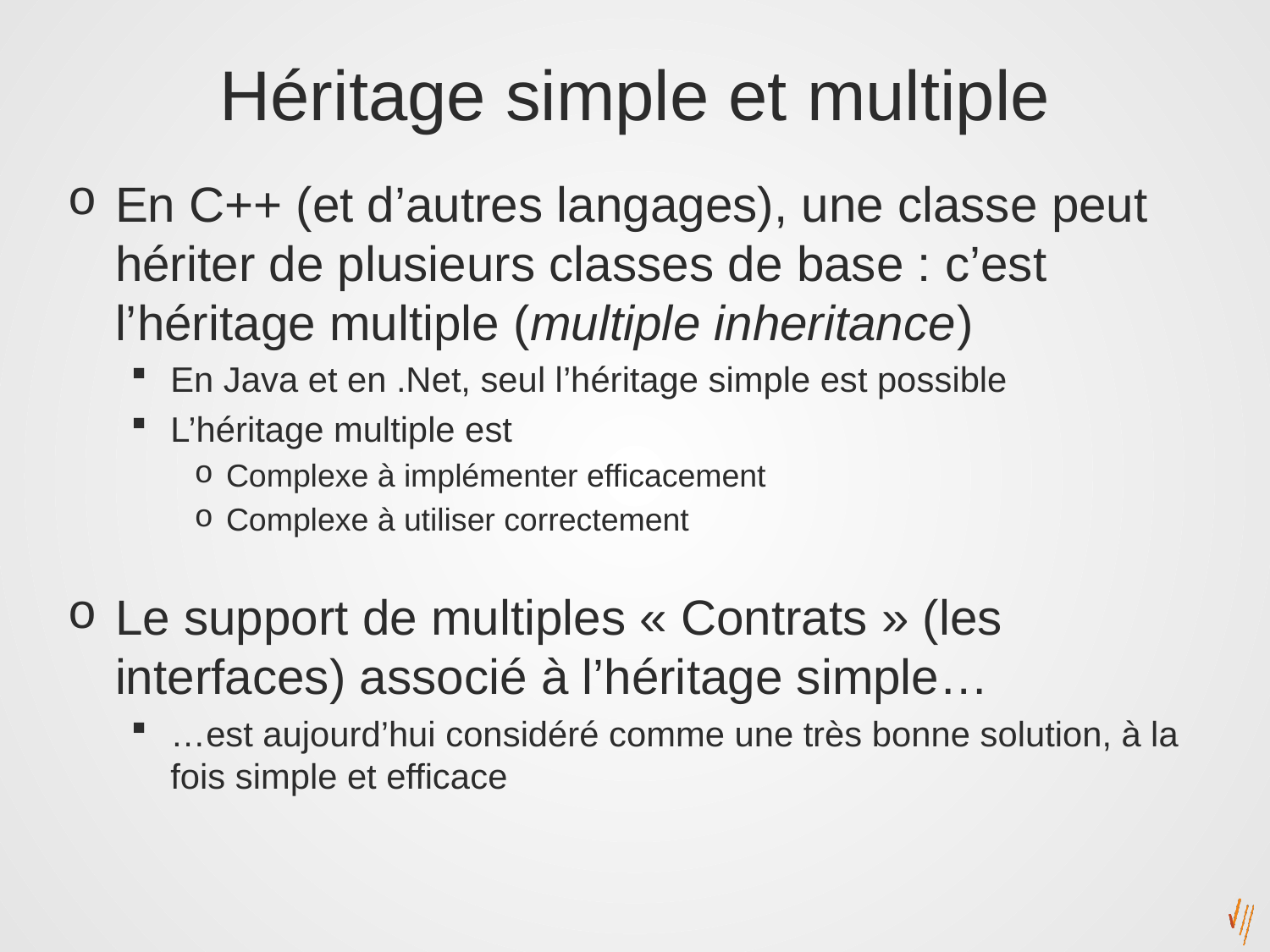

# Héritage simple et multiple
En C++ (et d’autres langages), une classe peut hériter de plusieurs classes de base : c’est l’héritage multiple (multiple inheritance)
En Java et en .Net, seul l’héritage simple est possible
L’héritage multiple est
Complexe à implémenter efficacement
Complexe à utiliser correctement
Le support de multiples « Contrats » (les interfaces) associé à l’héritage simple…
…est aujourd’hui considéré comme une très bonne solution, à la fois simple et efficace